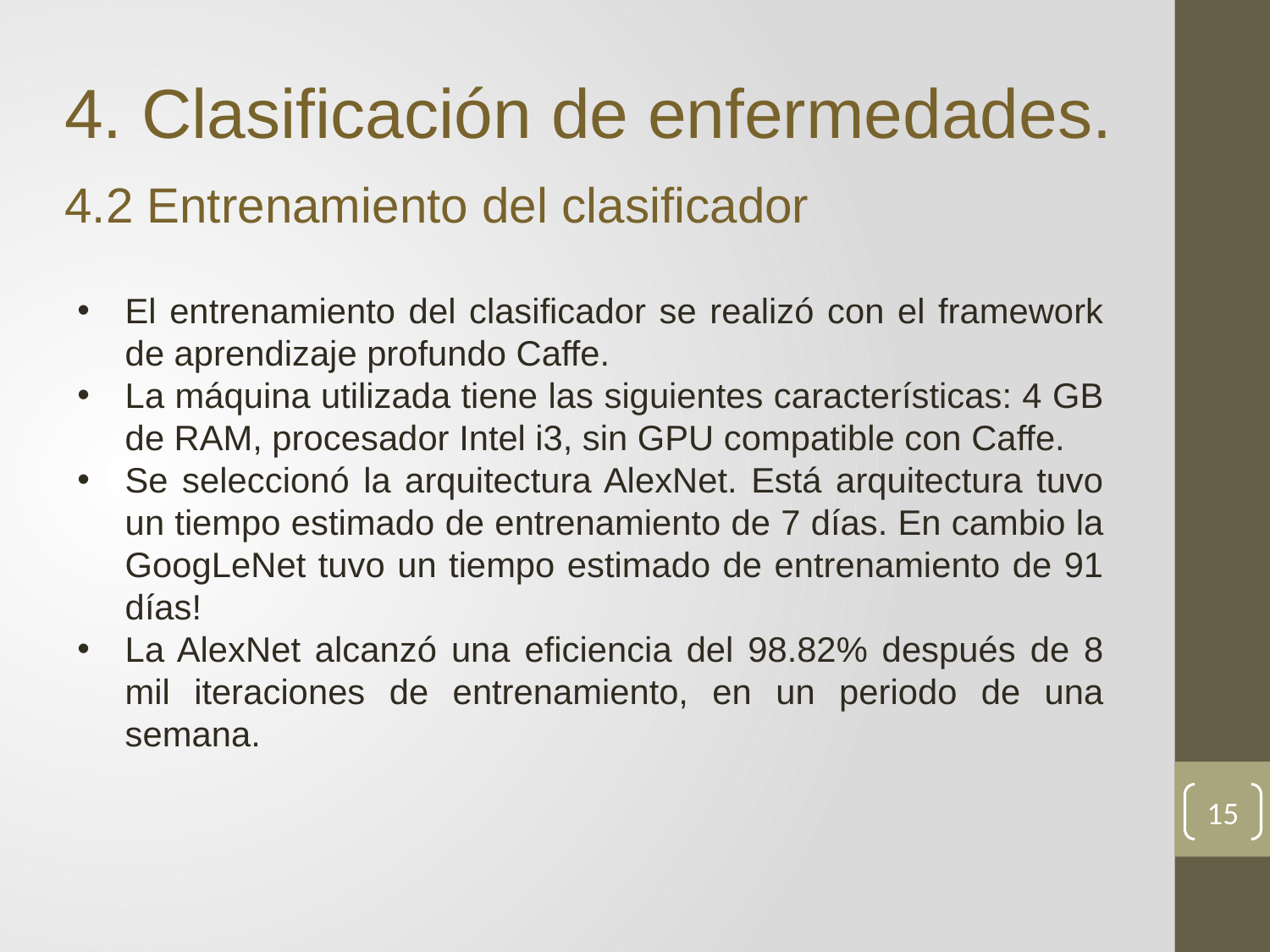

4. Clasificación de enfermedades.
4.2 Entrenamiento del clasificador

El entrenamiento del clasificador se realizó con el framework de aprendizaje profundo Caffe.
La máquina utilizada tiene las siguientes características: 4 GB de RAM, procesador Intel i3, sin GPU compatible con Caffe.
Se seleccionó la arquitectura AlexNet. Está arquitectura tuvo un tiempo estimado de entrenamiento de 7 días. En cambio la GoogLeNet tuvo un tiempo estimado de entrenamiento de 91 días!
La AlexNet alcanzó una eficiencia del 98.82% después de 8 mil iteraciones de entrenamiento, en un periodo de una semana.

15